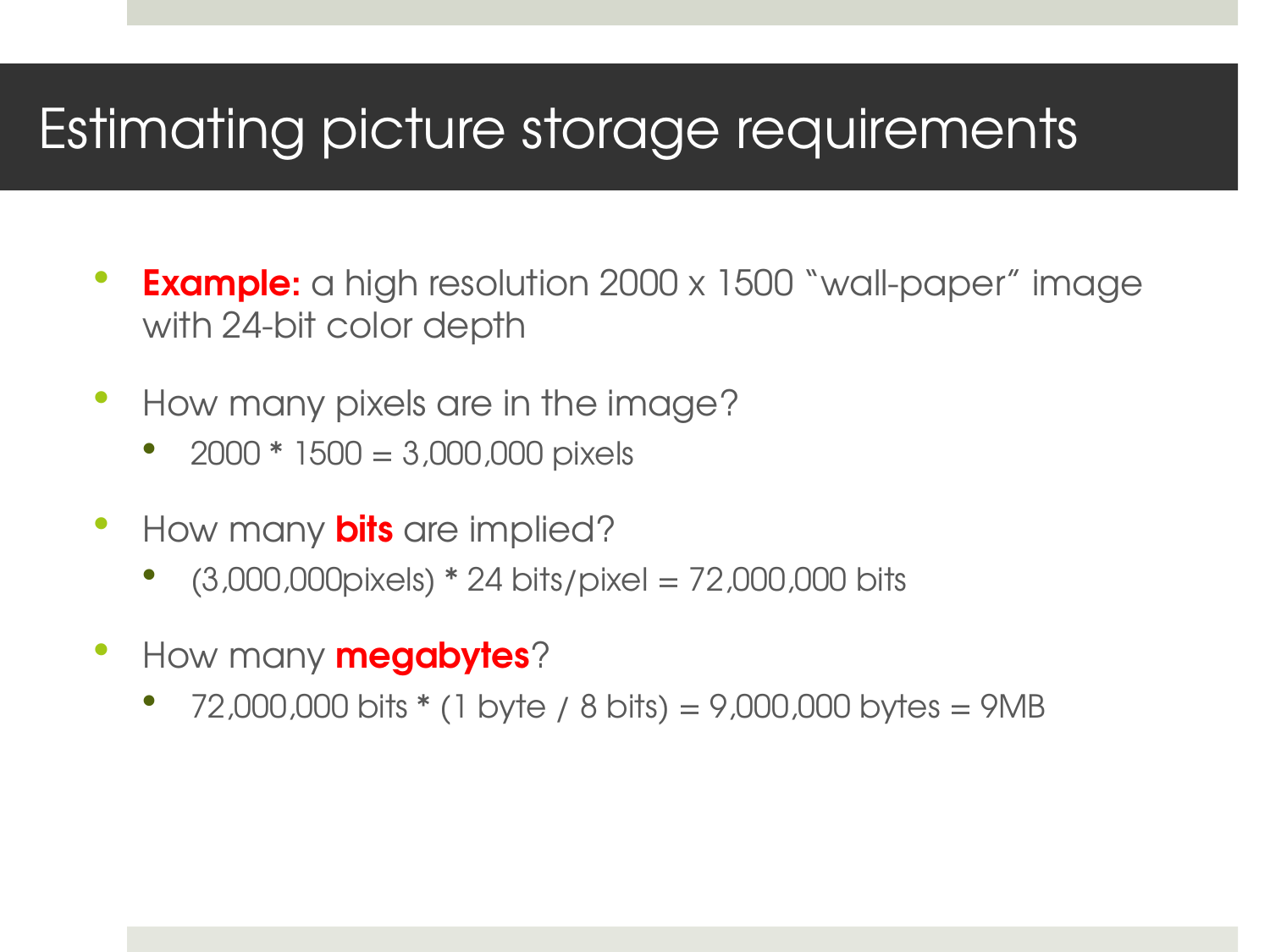

# Estimating picture storage requirements
Example: a high resolution 2000 x 1500 “wall-paper” image with 24-bit color depth
How many pixels are in the image?
2000 * 1500 = 3,000,000 pixels
How many bits are implied?
(3,000,000pixels) * 24 bits/pixel = 72,000,000 bits
How many megabytes?
72,000,000 bits * (1 byte / 8 bits) = 9,000,000 bytes = 9MB